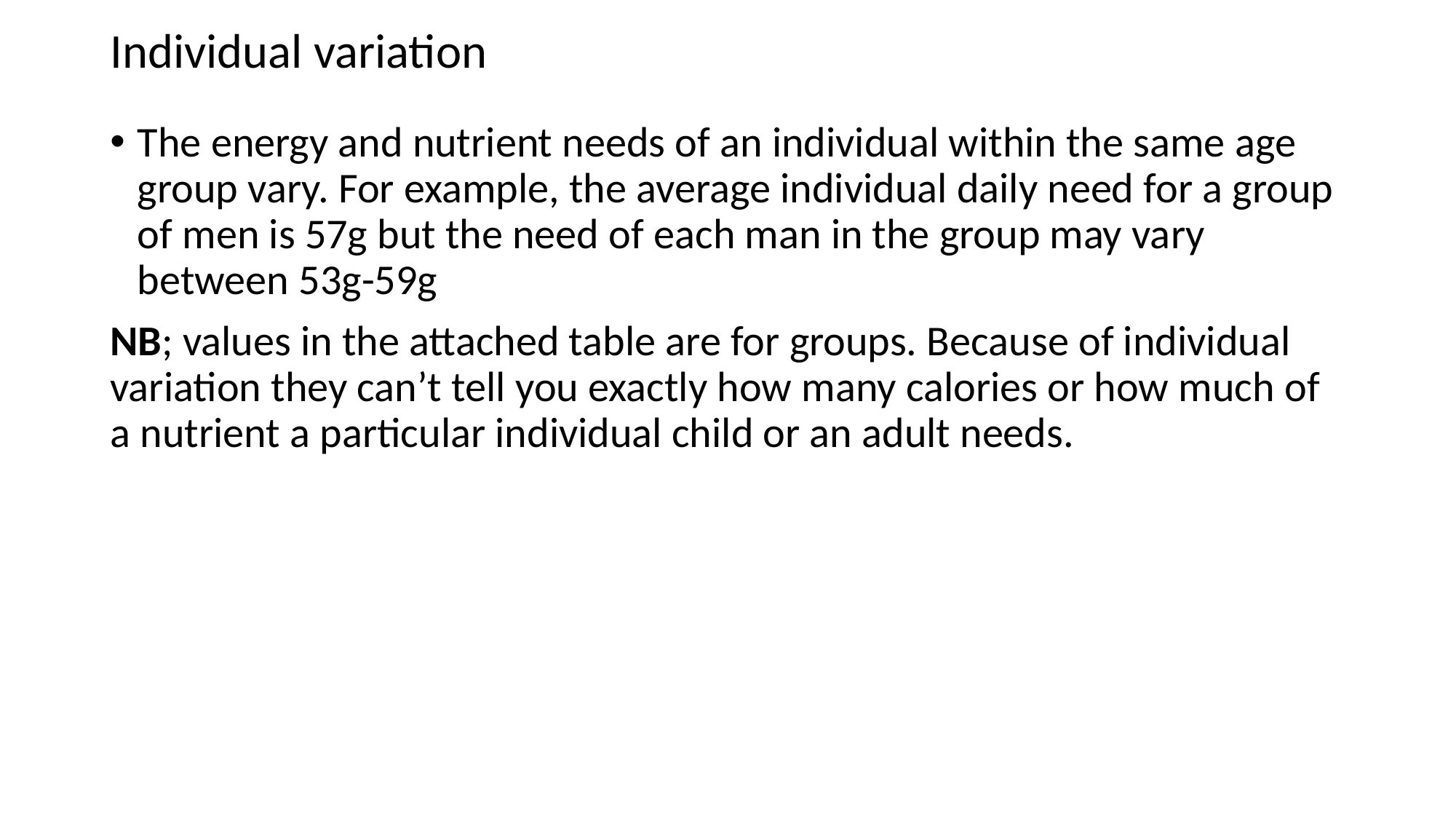

# Individual variation
The energy and nutrient needs of an individual within the same age group vary. For example, the average individual daily need for a group of men is 57g but the need of each man in the group may vary between 53g-59g
NB; values in the attached table are for groups. Because of individual variation they can’t tell you exactly how many calories or how much of a nutrient a particular individual child or an adult needs.